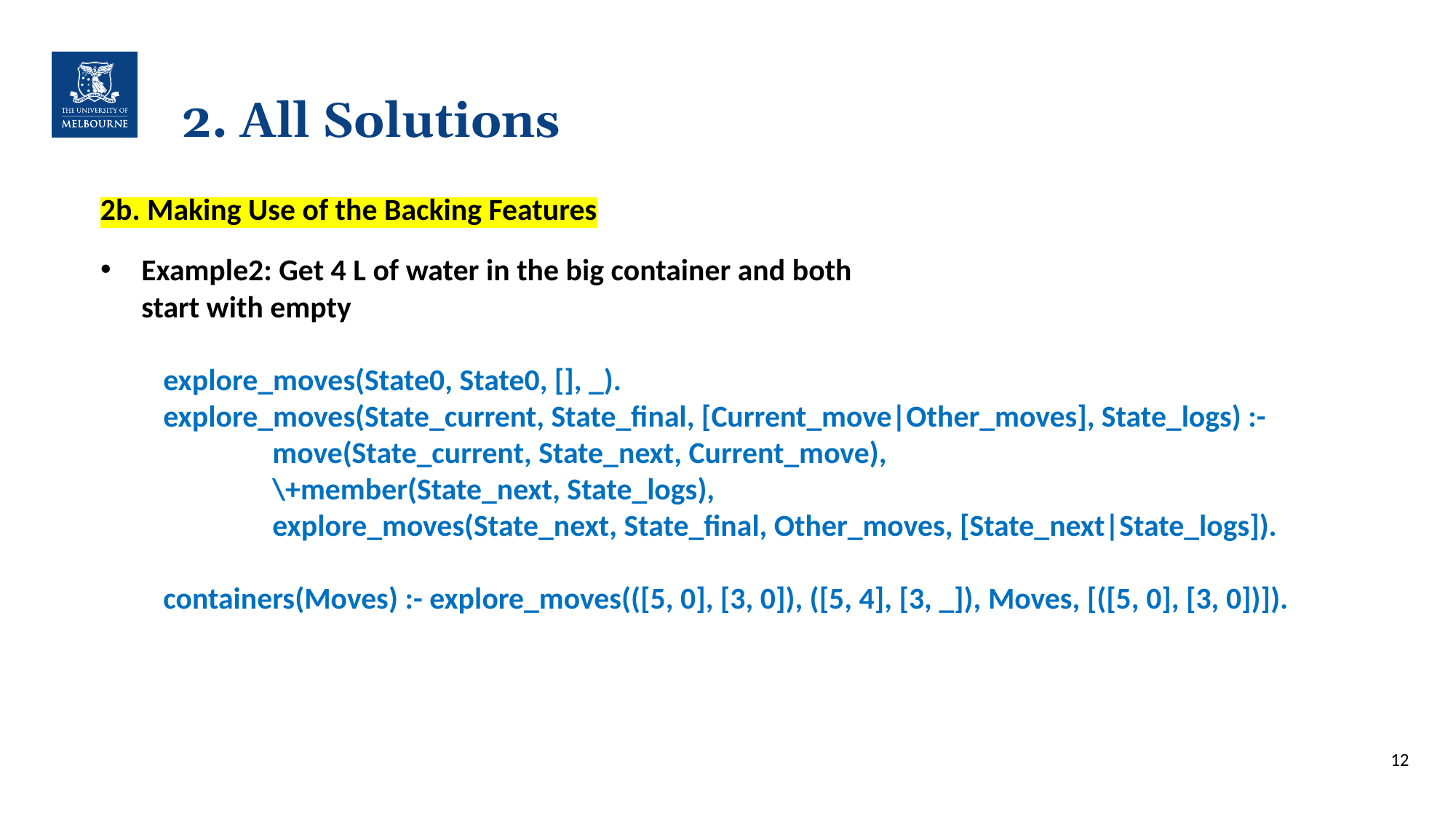

# 2. All Solutions
2b. Making Use of the Backing Features
Example2: Get 4 L of water in the big container and both start with empty
explore_moves(State0, State0, [], _).
explore_moves(State_current, State_final, [Current_move|Other_moves], State_logs) :-
	move(State_current, State_next, Current_move),
	\+member(State_next, State_logs),
	explore_moves(State_next, State_final, Other_moves, [State_next|State_logs]).

containers(Moves) :- explore_moves(([5, 0], [3, 0]), ([5, 4], [3, _]), Moves, [([5, 0], [3, 0])]).
12